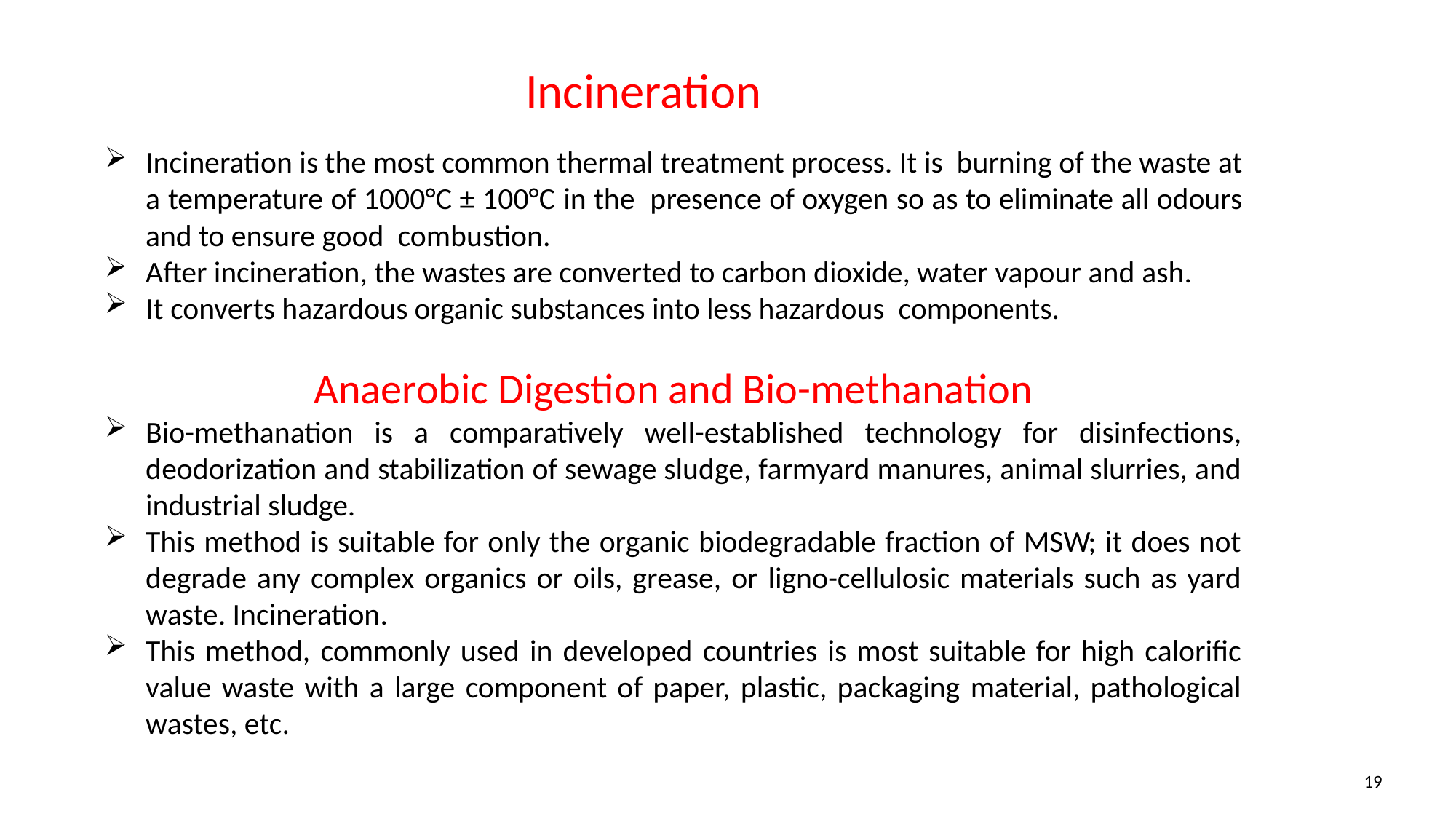

Incineration
Incineration is the most common thermal treatment process. It is  burning of the waste at a temperature of 1000°C ± 100°C in the  presence of oxygen so as to eliminate all odours and to ensure good  combustion.
After incineration, the wastes are converted to carbon dioxide, water vapour and ash.
It converts hazardous organic substances into less hazardous  components.

Anaerobic Digestion and Bio-methanation
Bio-methanation is a comparatively well-established technology for disinfections, deodorization and stabilization of sewage sludge, farmyard manures, animal slurries, and industrial sludge.
This method is suitable for only the organic biodegradable fraction of MSW; it does not degrade any complex organics or oils, grease, or ligno-cellulosic materials such as yard waste. Incineration.
This method, commonly used in developed countries is most suitable for high calorific value waste with a large component of paper, plastic, packaging material, pathological wastes, etc.
19